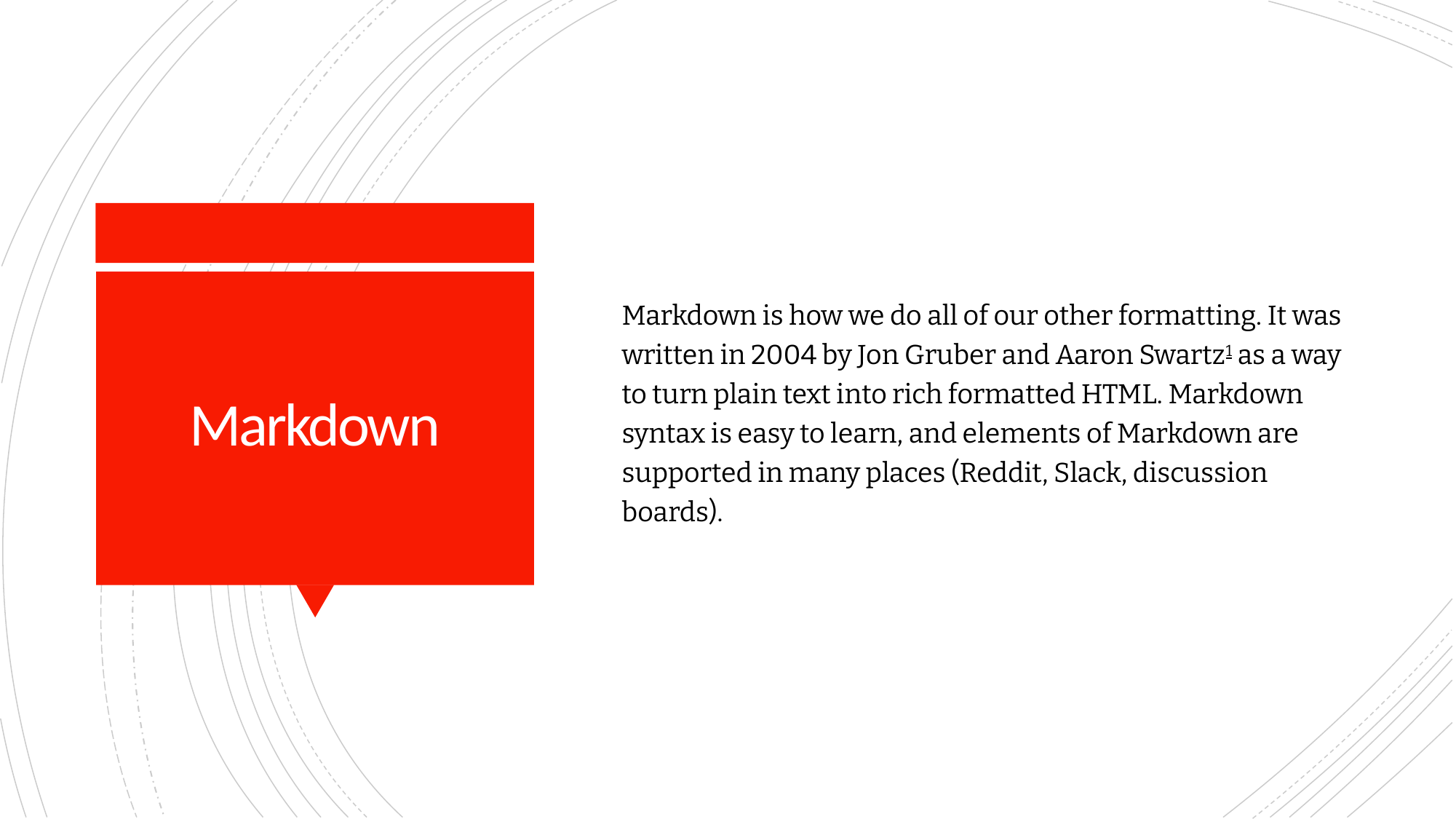

Markdown is how we do all of our other formatting. It was written in 2004 by Jon Gruber and Aaron Swartz1 as a way to turn plain text into rich formatted HTML. Markdown syntax is easy to learn, and elements of Markdown are supported in many places (Reddit, Slack, discussion boards).
# Markdown